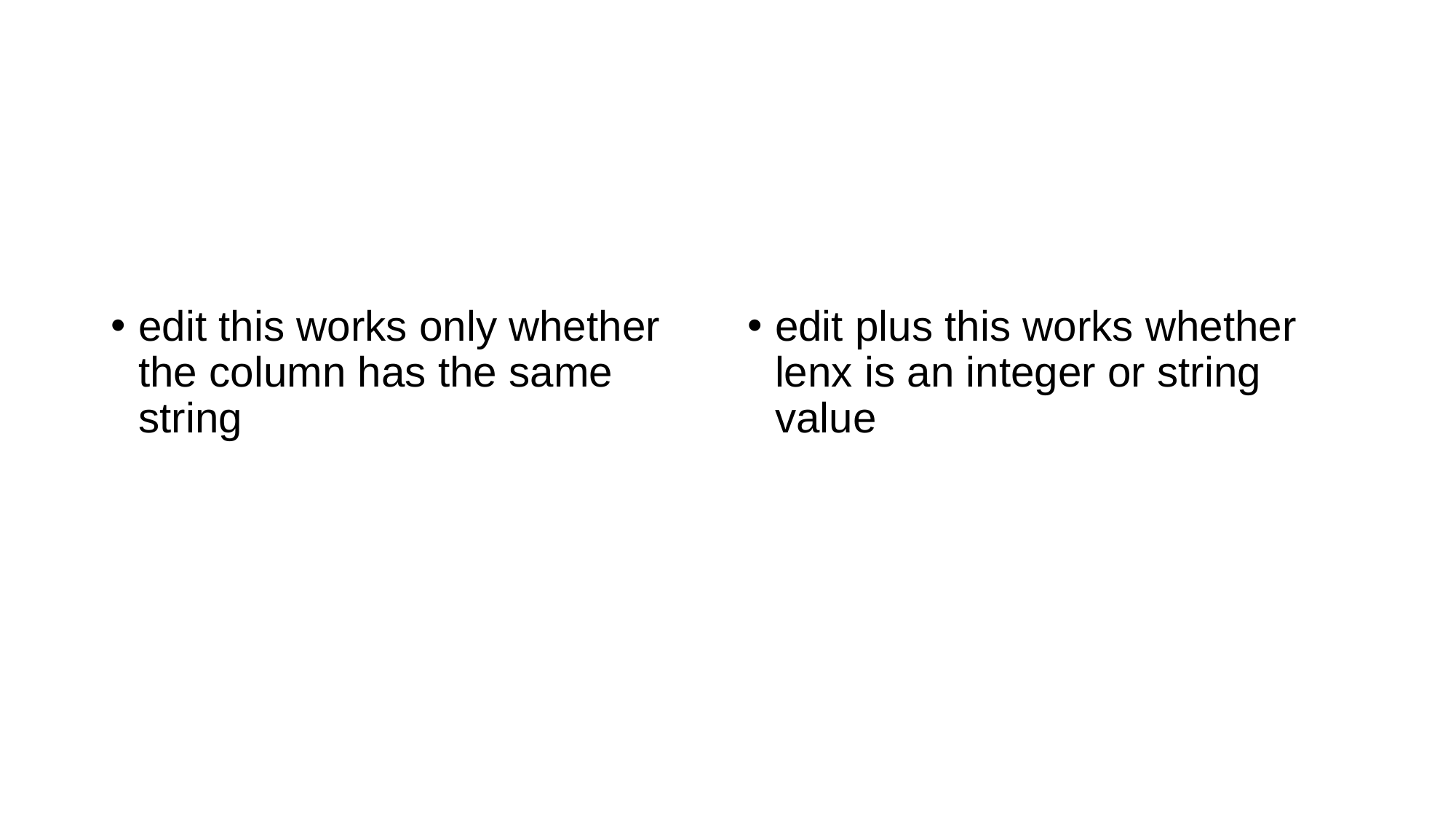

#

edit this works only whether the column has the same string
edit plus this works whether lenx is an integer or string value